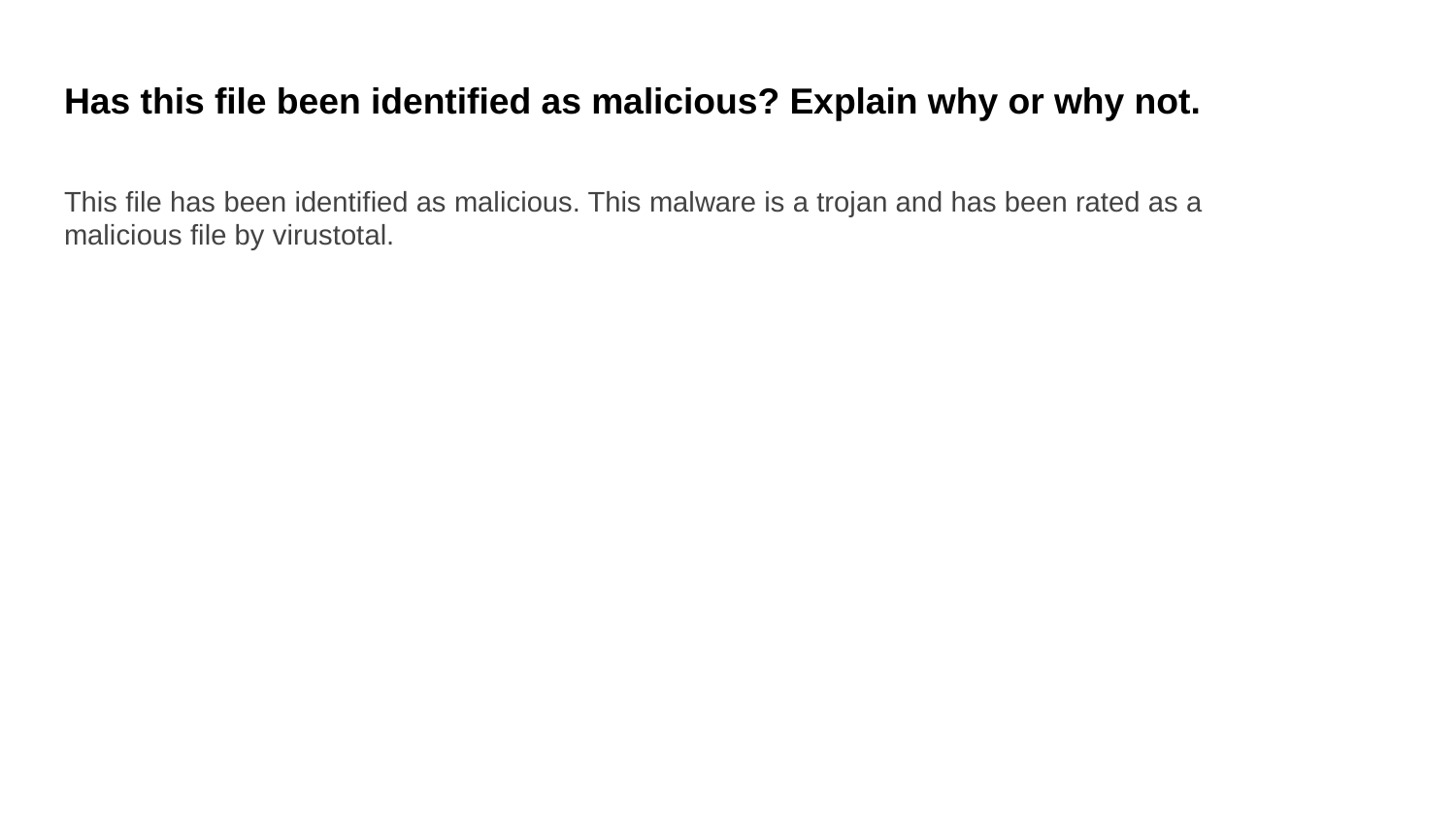

Has this file been identified as malicious? Explain why or why not.

This file has been identified as malicious. This malware is a trojan and has been rated as a malicious file by virustotal.